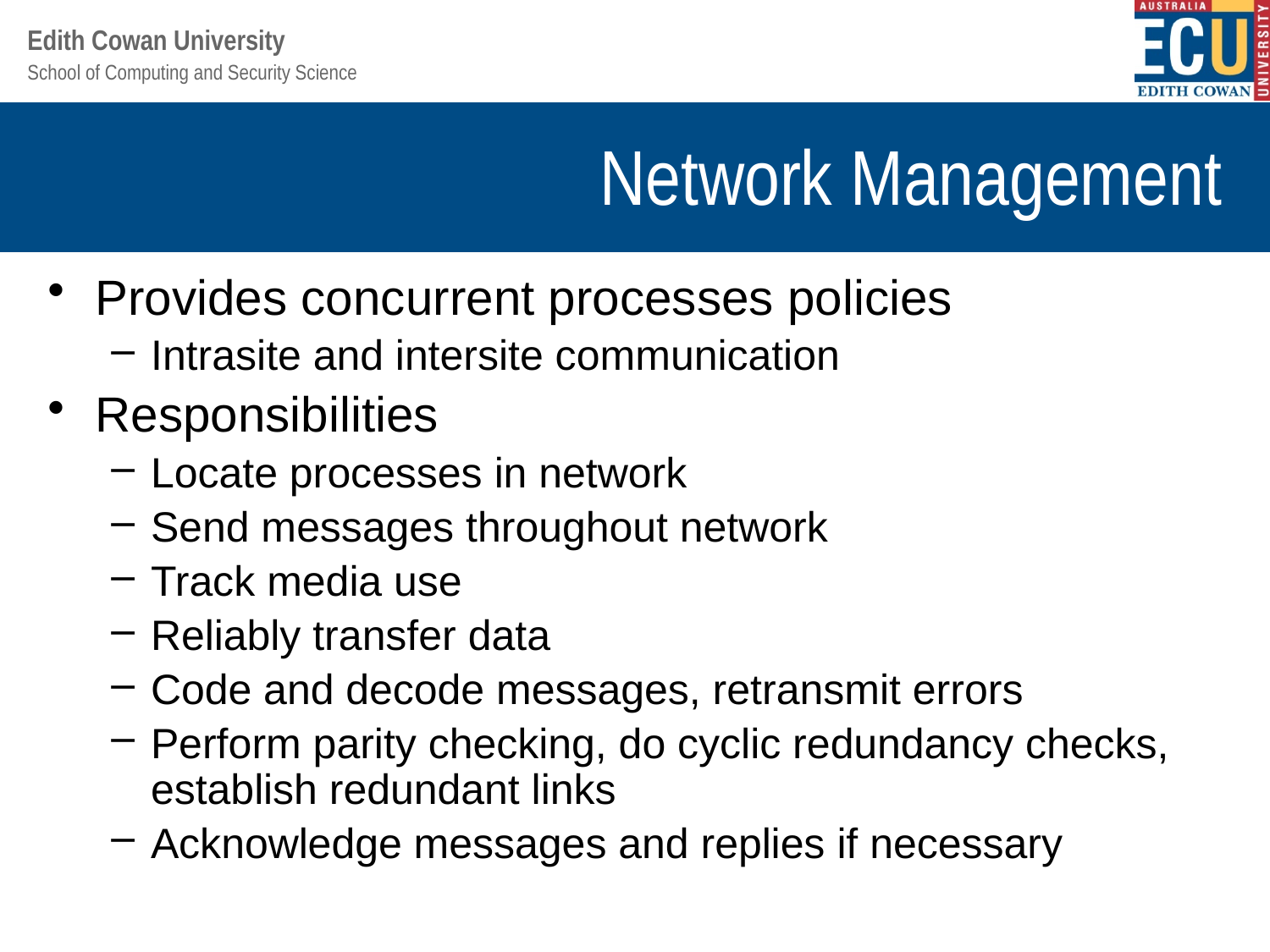

# Network Management
Provides concurrent processes policies
Intrasite and intersite communication
Responsibilities
Locate processes in network
Send messages throughout network
Track media use
Reliably transfer data
Code and decode messages, retransmit errors
Perform parity checking, do cyclic redundancy checks, establish redundant links
Acknowledge messages and replies if necessary